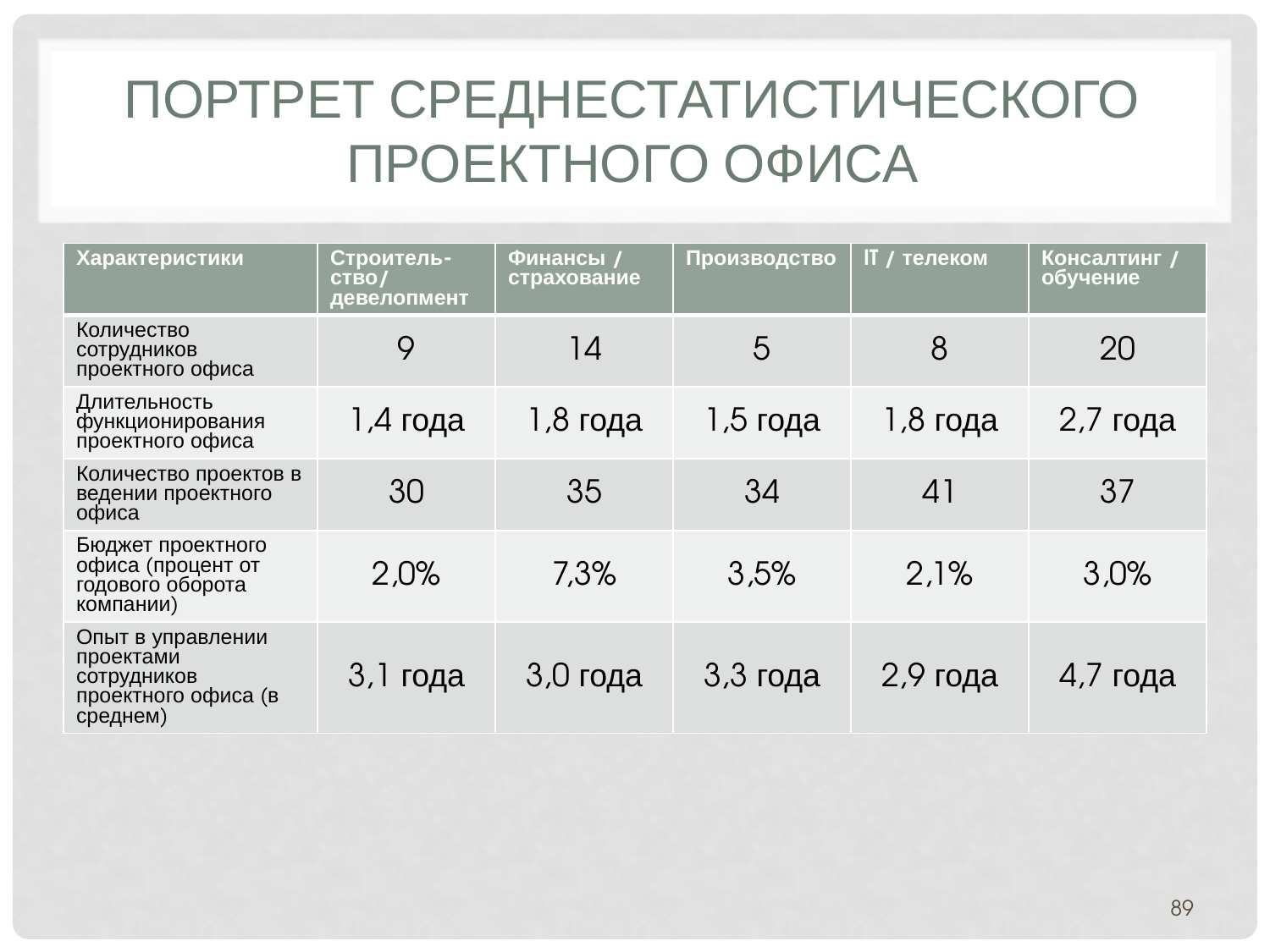

# ПОРТРЕТ СРЕДНЕСТАТИСТИЧЕСКОГО ПРОЕКТНОГО ОФИСА
| Характеристики | Строитель-ство/ девелопмент | Финансы / страхование | Производство | IT / телеком | Консалтинг / обучение |
| --- | --- | --- | --- | --- | --- |
| Количество сотрудников проектного офиса | 9 | 14 | 5 | 8 | 20 |
| Длительность функционирования проектного офиса | 1,4 года | 1,8 года | 1,5 года | 1,8 года | 2,7 года |
| Количество проектов в ведении проектного офиса | 30 | 35 | 34 | 41 | 37 |
| Бюджет проектного офиса (процент от годового оборота компании) | 2,0% | 7,3% | 3,5% | 2,1% | 3,0% |
| Опыт в управлении проектами сотрудников проектного офиса (в среднем) | 3,1 года | 3,0 года | 3,3 года | 2,9 года | 4,7 года |
89